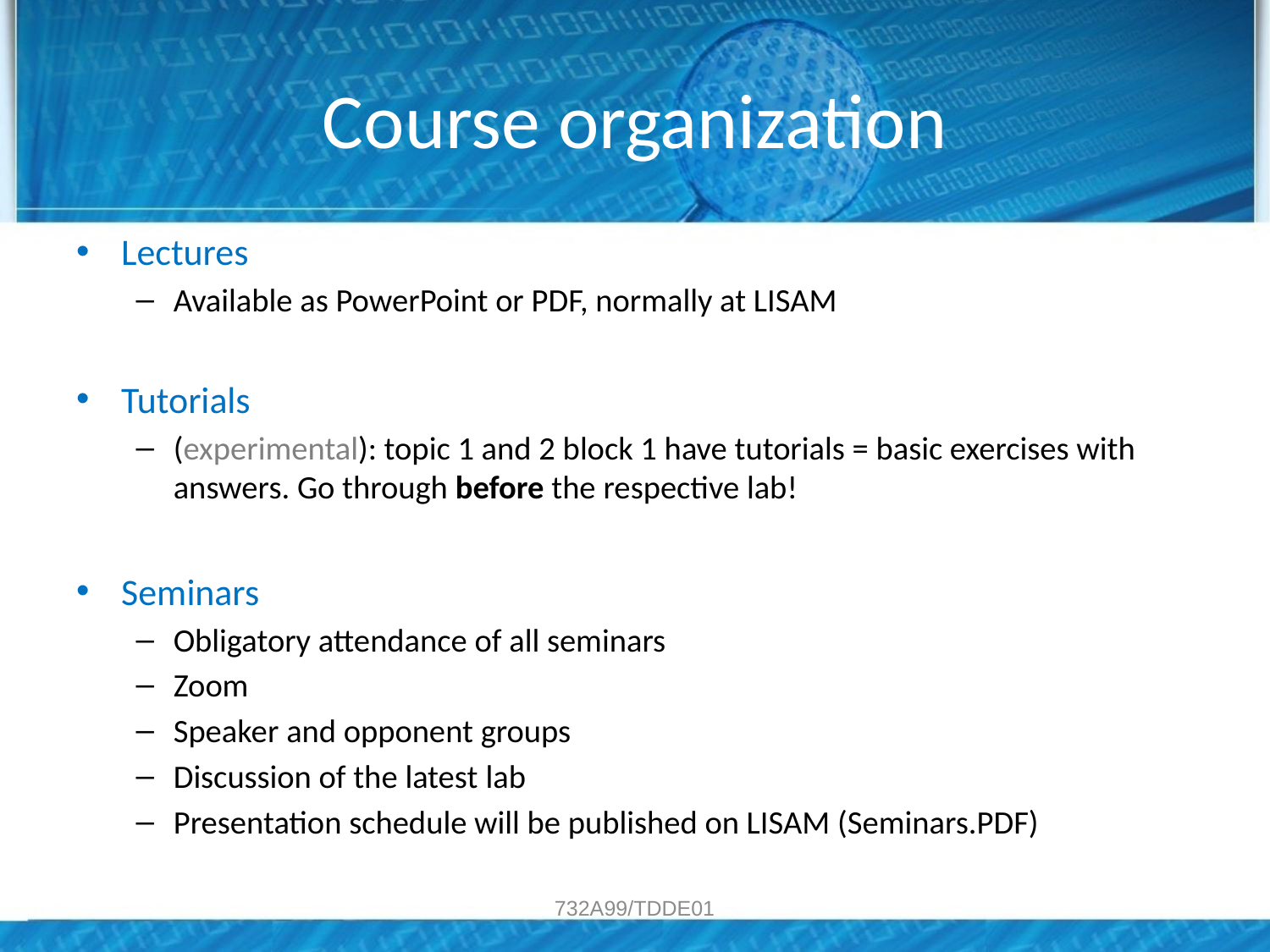

# Course organization
Lectures
Available as PowerPoint or PDF, normally at LISAM

Tutorials
(experimental): topic 1 and 2 block 1 have tutorials = basic exercises with answers. Go through before the respective lab!

Seminars
Obligatory attendance of all seminars
Zoom
Speaker and opponent groups
Discussion of the latest lab
Presentation schedule will be published on LISAM (Seminars.PDF)

732A99/TDDE01